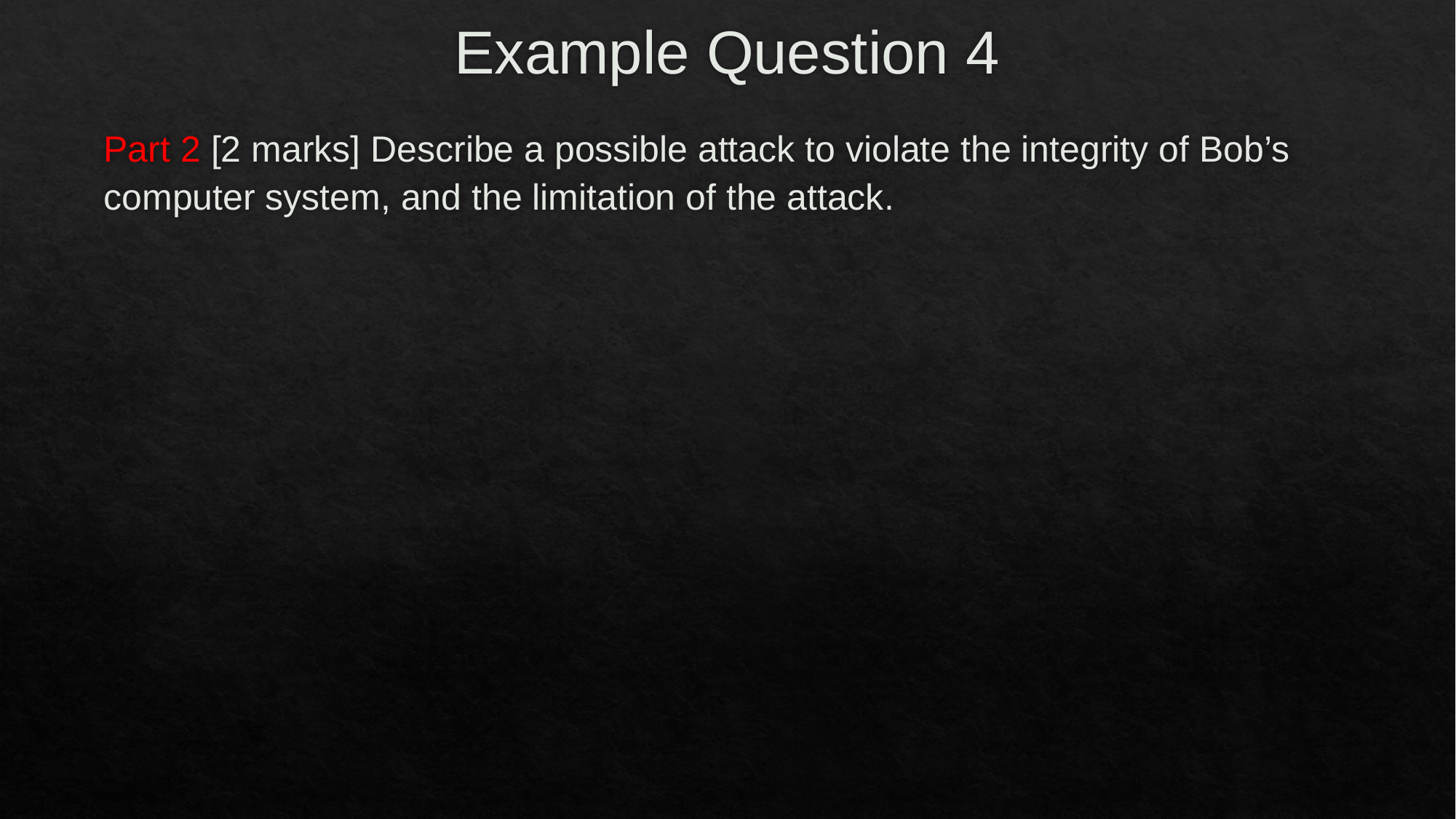

# Example Question 4
Part 2 [2 marks] Describe a possible attack to violate the integrity of Bob’s computer system, and the limitation of the attack.